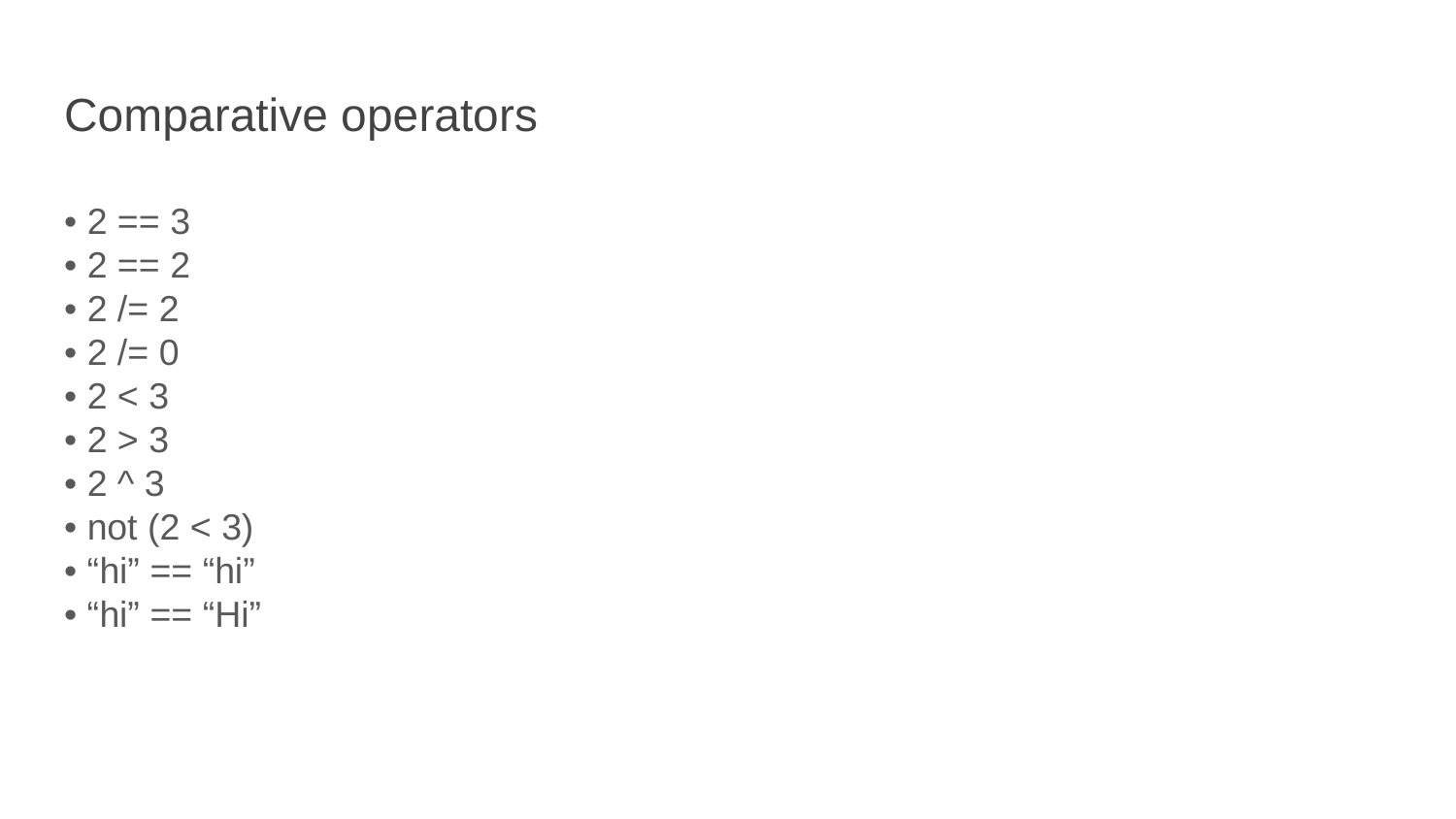

# Comparative operators
• 2 == 3
• 2 == 2
• 2 /= 2
• 2 /= 0
• 2 < 3
• 2 > 3
• 2 ^ 3
• not (2 < 3)
• “hi” == “hi”
• “hi” == “Hi”